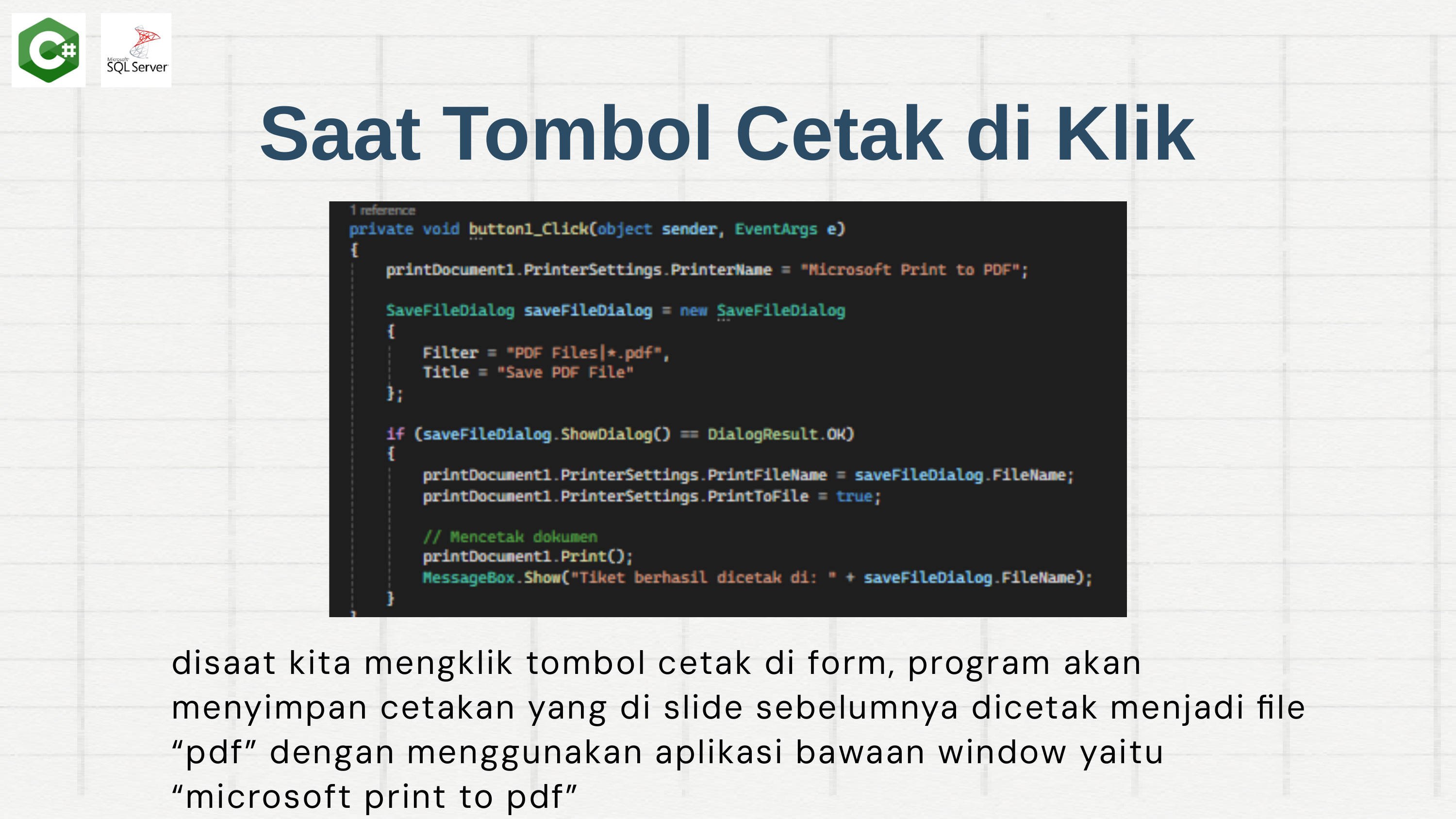

Saat Tombol Cetak di Klik

disaat kita mengklik tombol cetak di form, program akan menyimpan cetakan yang di slide sebelumnya dicetak menjadi file “pdf” dengan menggunakan aplikasi bawaan window yaitu “microsoft print to pdf”